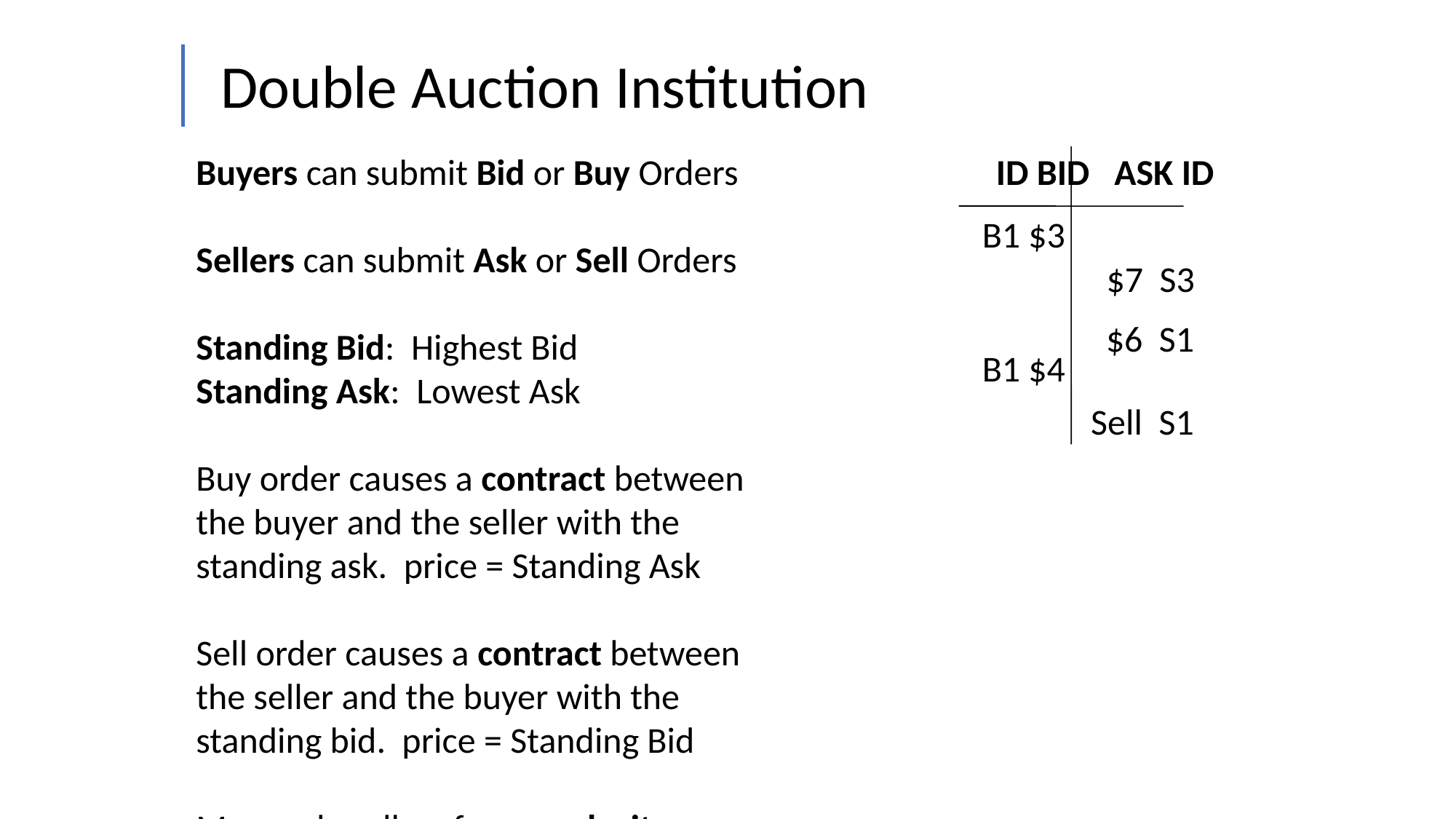

Double Auction Institution
Buyers can submit Bid or Buy Orders
Sellers can submit Ask or Sell Orders

Standing Bid:  Highest Bid
Standing Ask:  Lowest Ask

Buy order causes a contract between the buyer and the seller with the standing ask.  price = Standing Ask

Sell order causes a contract between the seller and the buyer with the standing bid.  price = Standing Bid

More rules allow for complexity.

ID BID   ASK ID

B1 $3
$7  S3
$6  S1
B1 $4
Sell  S1